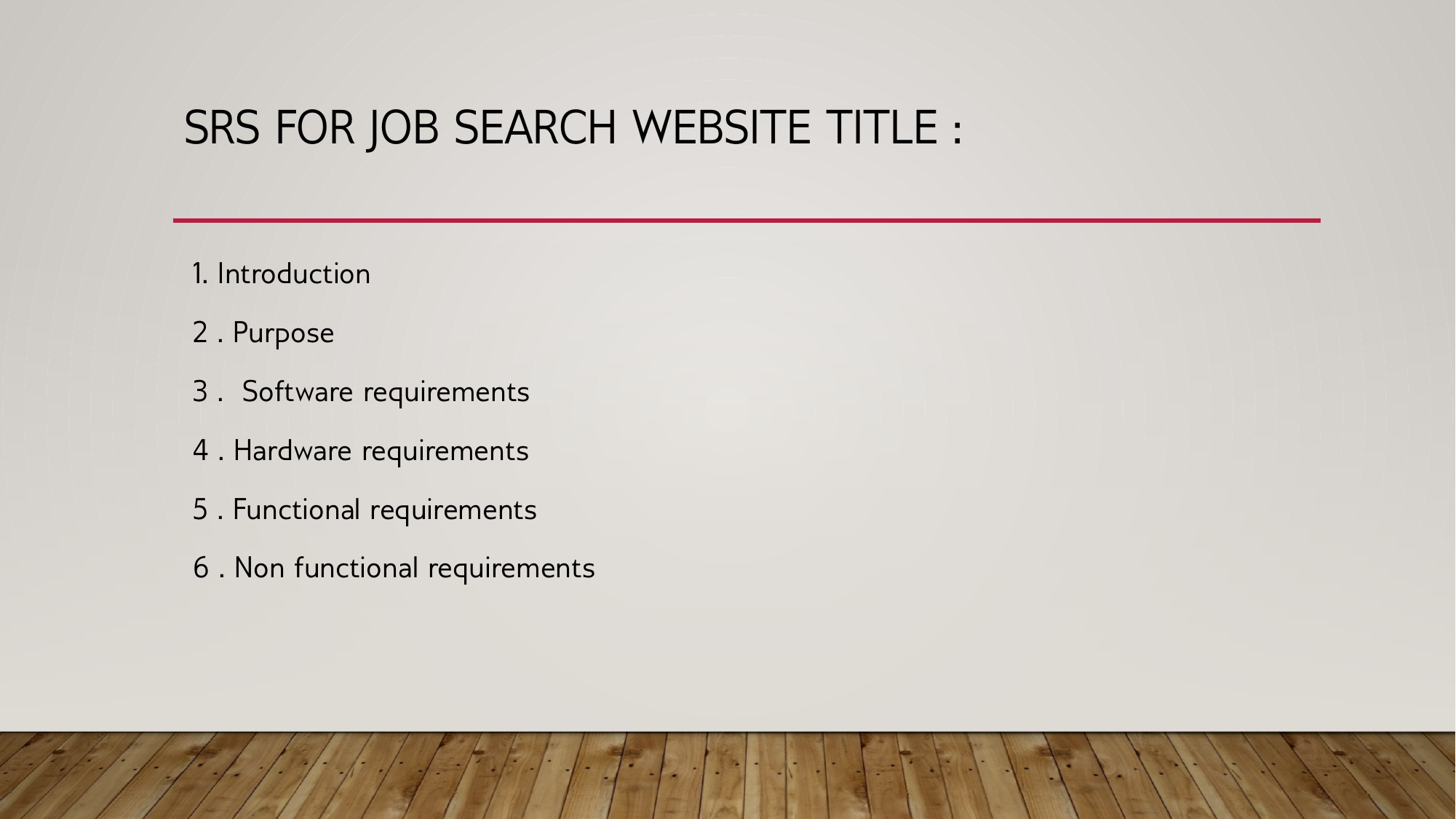

# SRS for job search website title :
 1. Introduction
 2 . Purpose
 3 .  Software requirements
 4 . Hardware requirements
 5 . Functional requirements
 6 . Non functional requirements